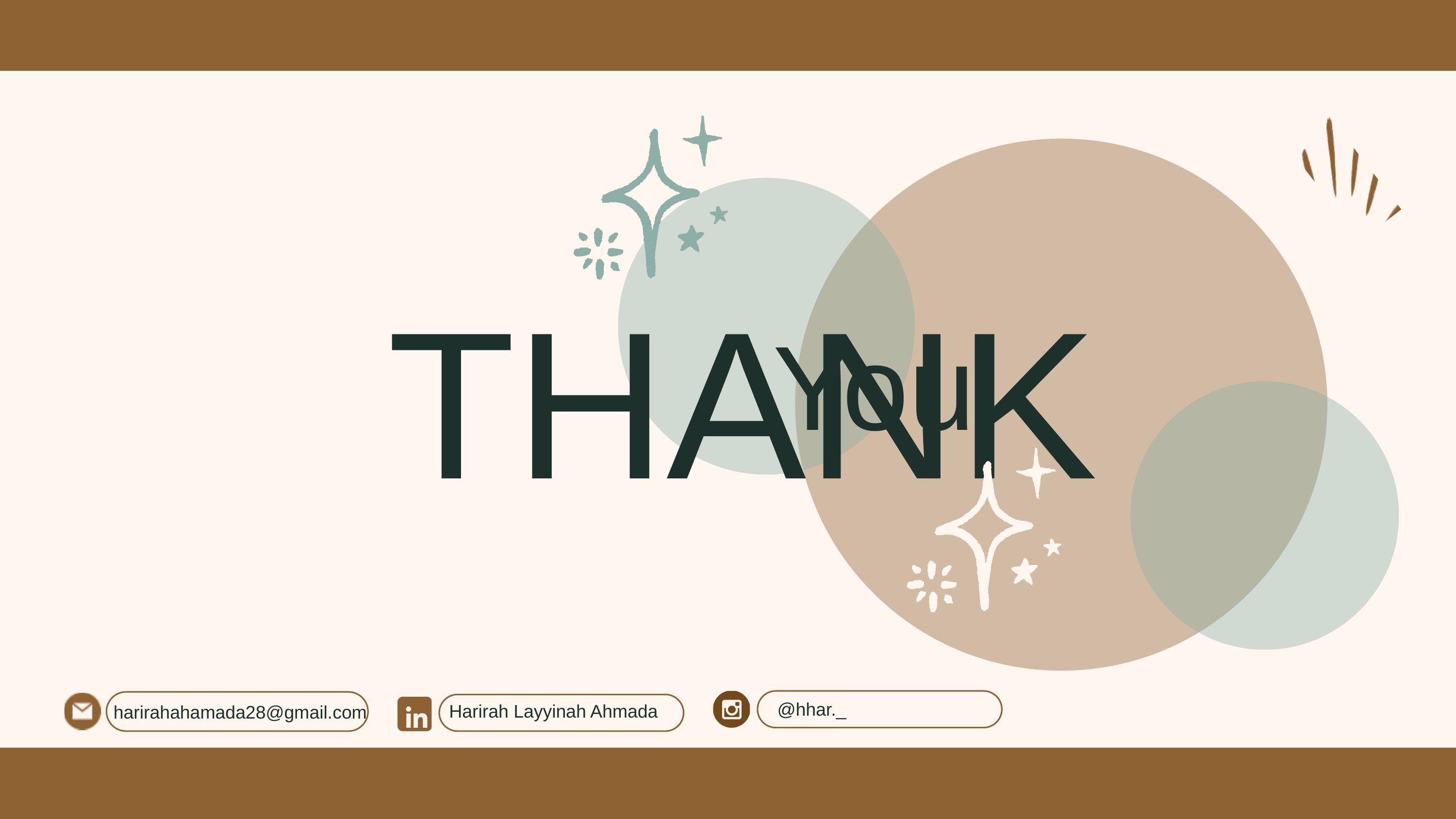

THANK
You

@hhar._

Harirah Layyinah Ahmada
harirahahamada28@gmail.com